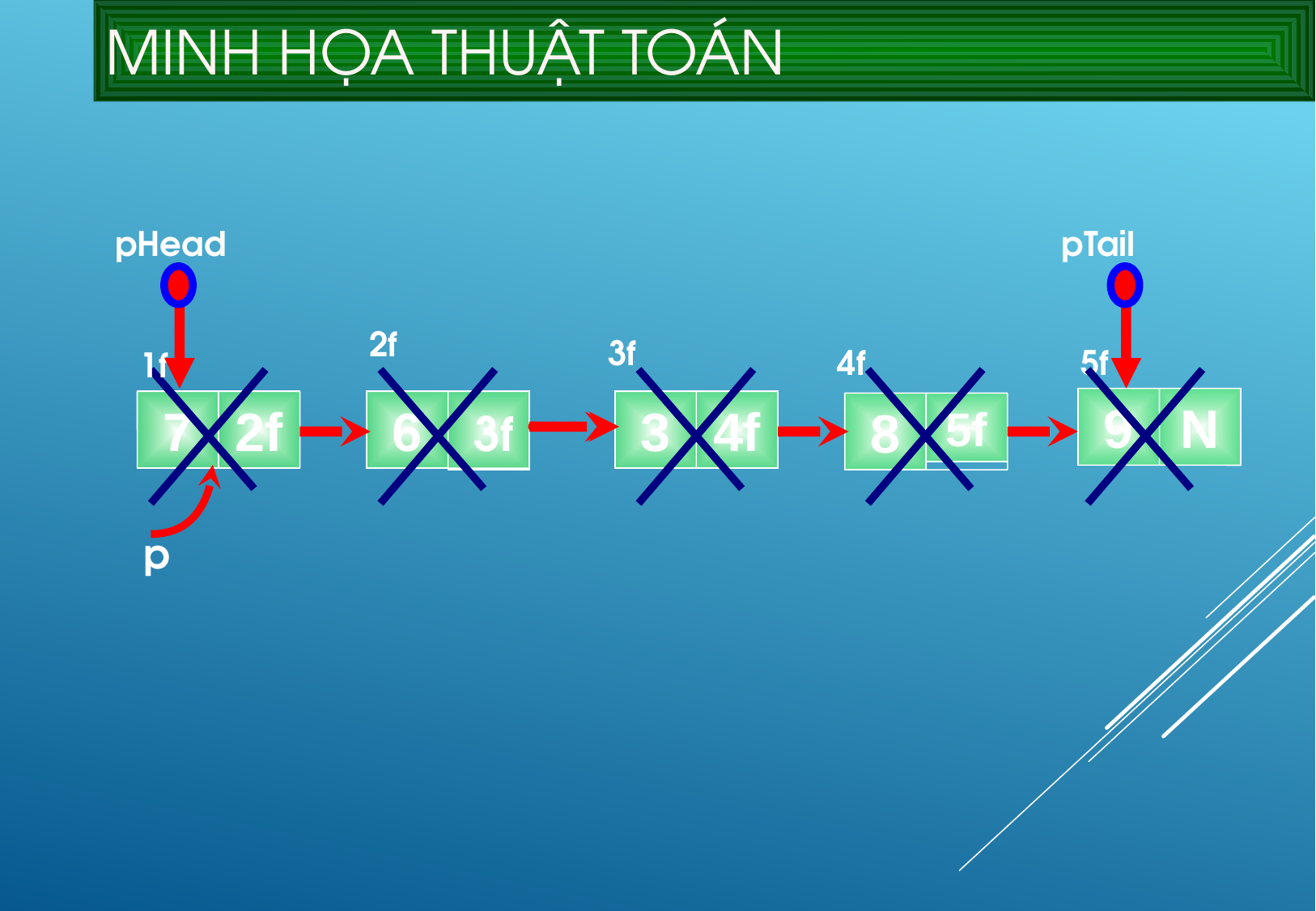

# Minh họa thuật toán
pHead

pTail

2f
3f
4f
5f
1f

9

N

7

2f

6

3

4f

8

5f

3f

p